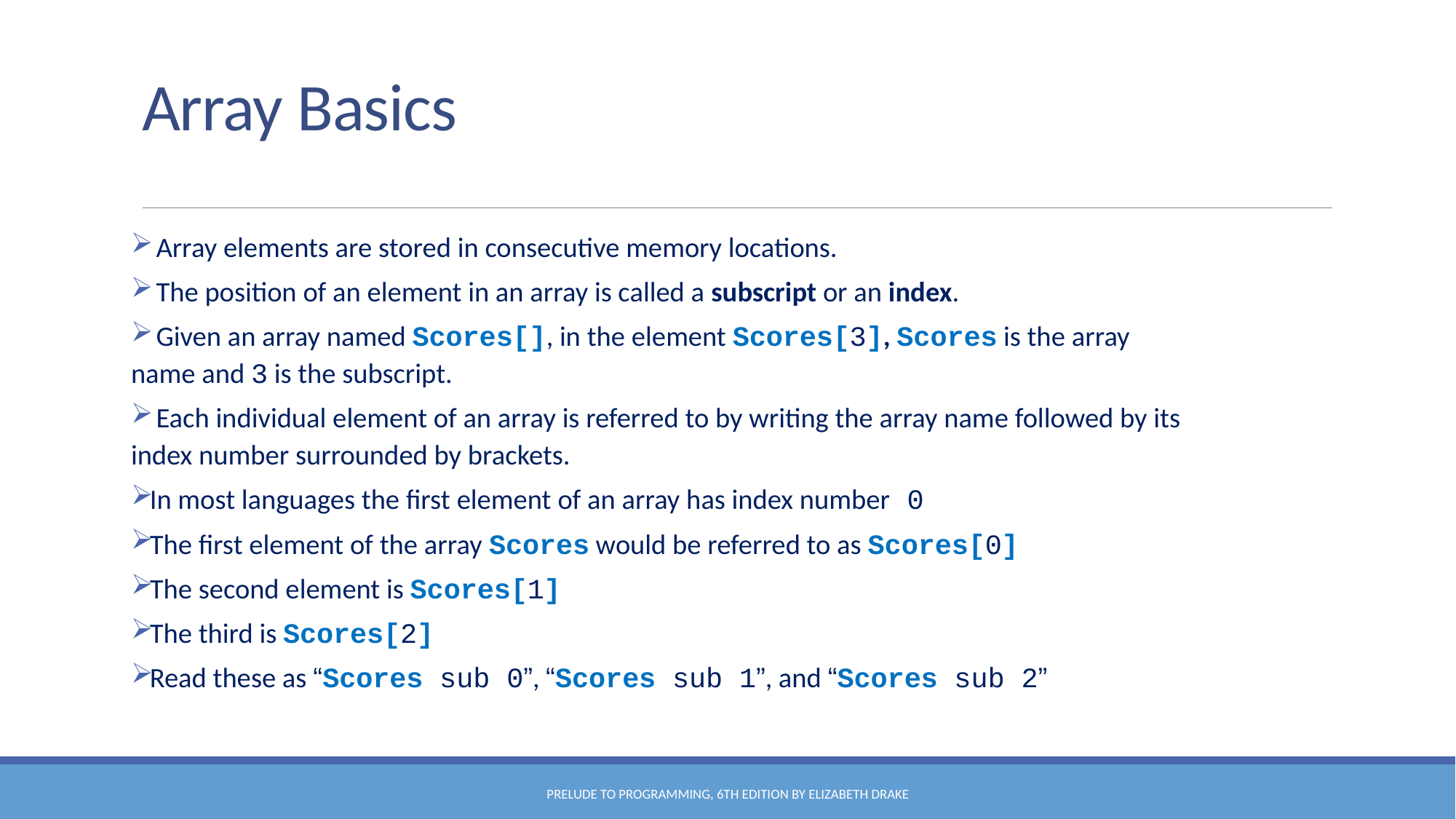

# Array Basics
 Array elements are stored in consecutive memory locations.
 The position of an element in an array is called a subscript or an index.
 Given an array named Scores[], in the element Scores[3], Scores is the array name and 3 is the subscript.
 Each individual element of an array is referred to by writing the array name followed by its index number surrounded by brackets.
In most languages the first element of an array has index number 0
The first element of the array Scores would be referred to as Scores[0]
The second element is Scores[1]
The third is Scores[2]
Read these as “Scores sub 0”, “Scores sub 1”, and “Scores sub 2”

Prelude to Programming, 6th edition by Elizabeth Drake